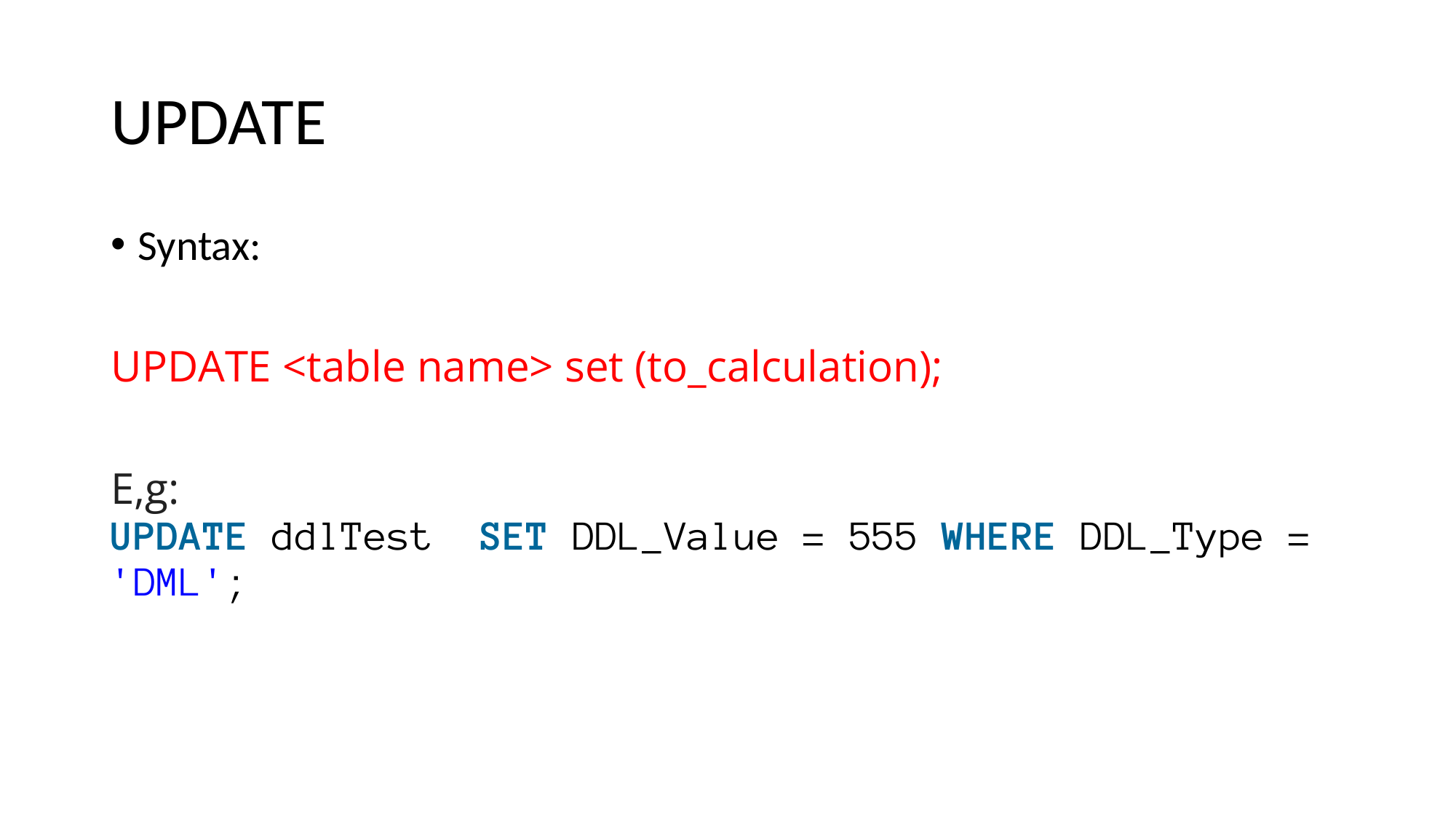

# UPDATE
Syntax:

UPDATE <table name> set (to_calculation);

E,g: UPDATE ddlTest  SET DDL_Value = 555 WHERE DDL_Type = 'DML';